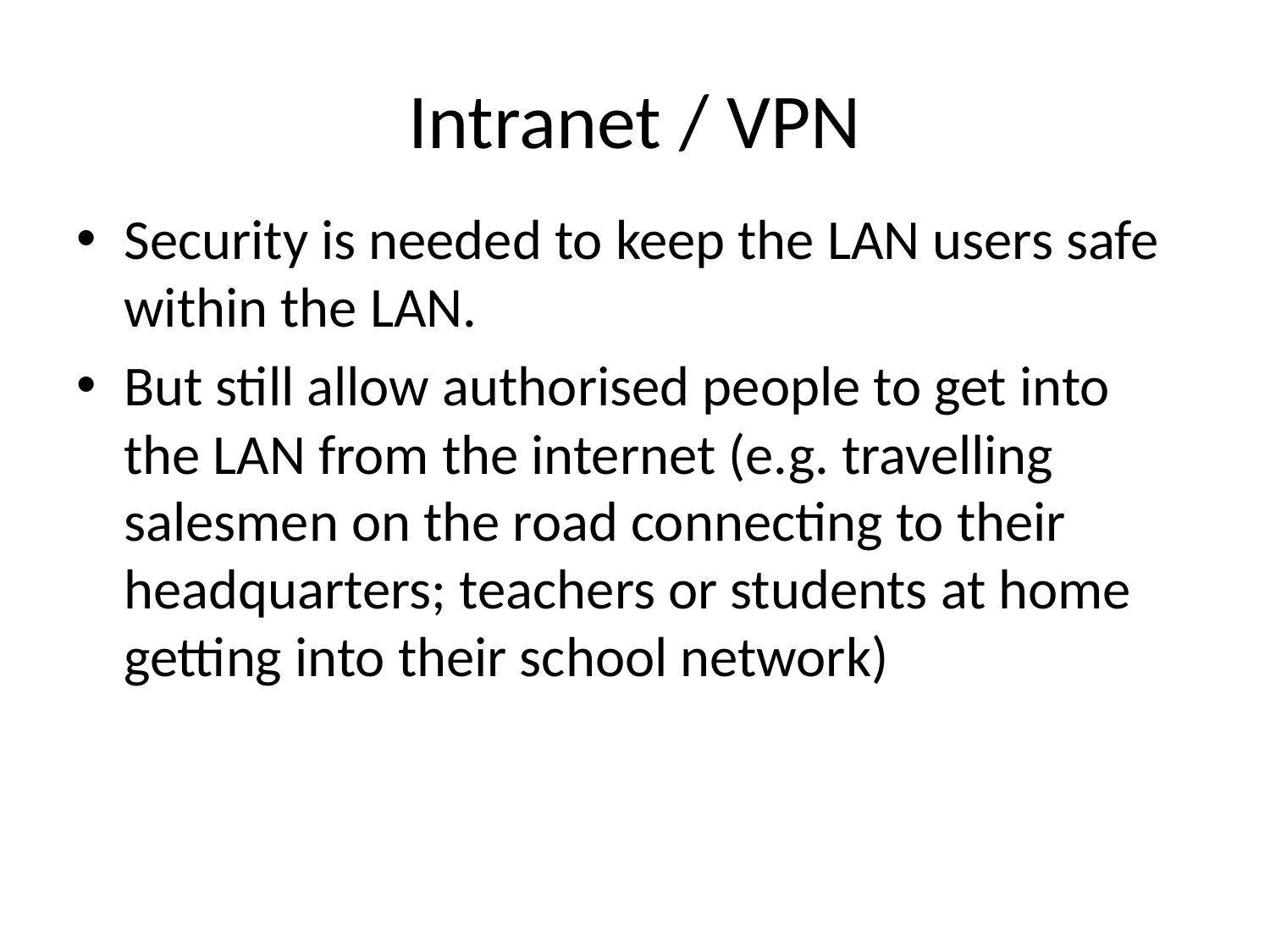

# Intranet / VPN
Security is needed to keep the LAN users safe within the LAN.
But still allow authorised people to get into the LAN from the internet (e.g. travelling salesmen on the road connecting to their headquarters; teachers or students at home getting into their school network)